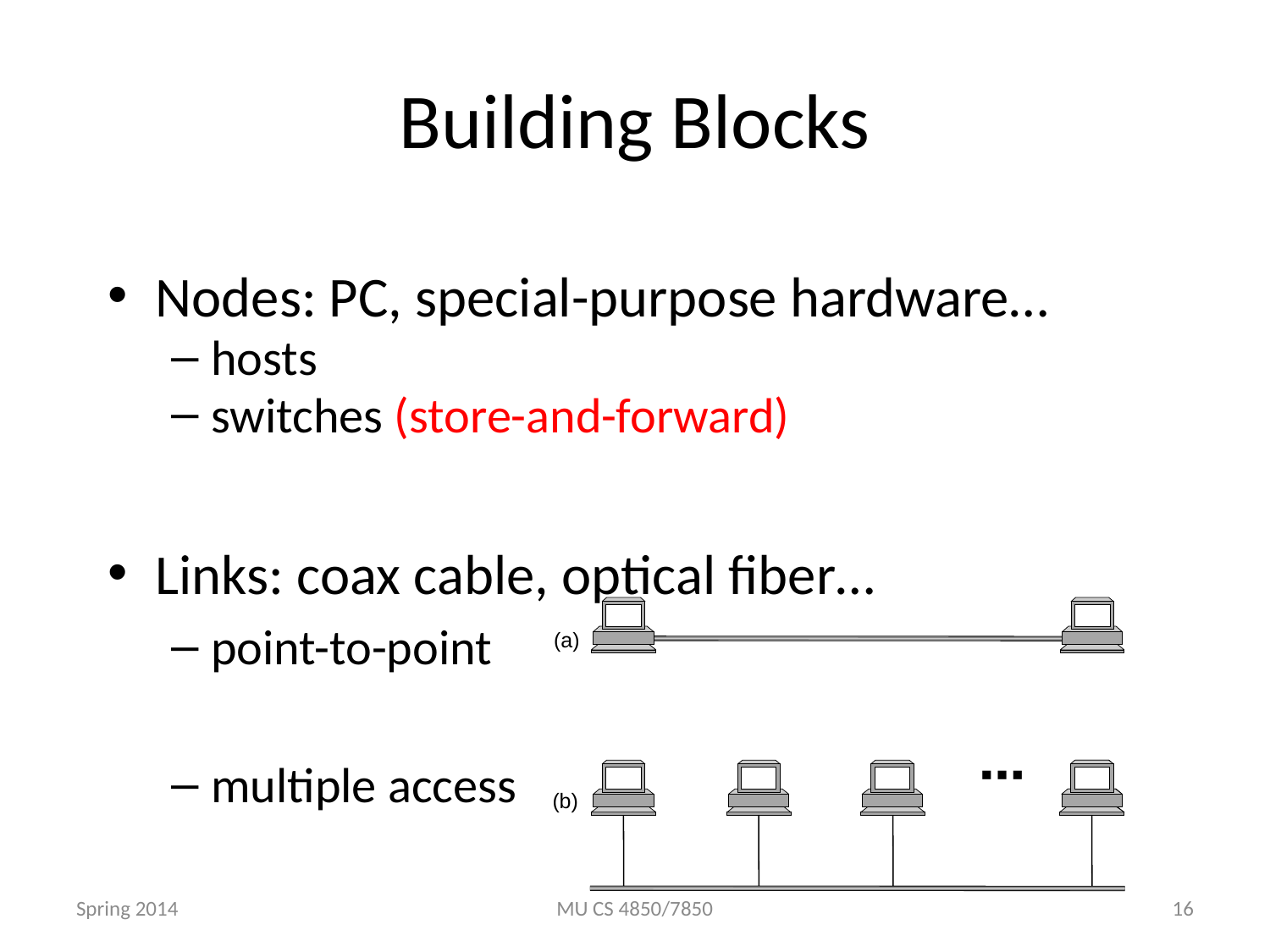

# Building Blocks
Nodes: PC, special-purpose hardware…
hosts
switches (store-and-forward)

Links: coax cable, optical fiber…
point-to-point

multiple access

(a)

(b)

■ ■ ■

Spring 2014
MU CS 4850/7850
16